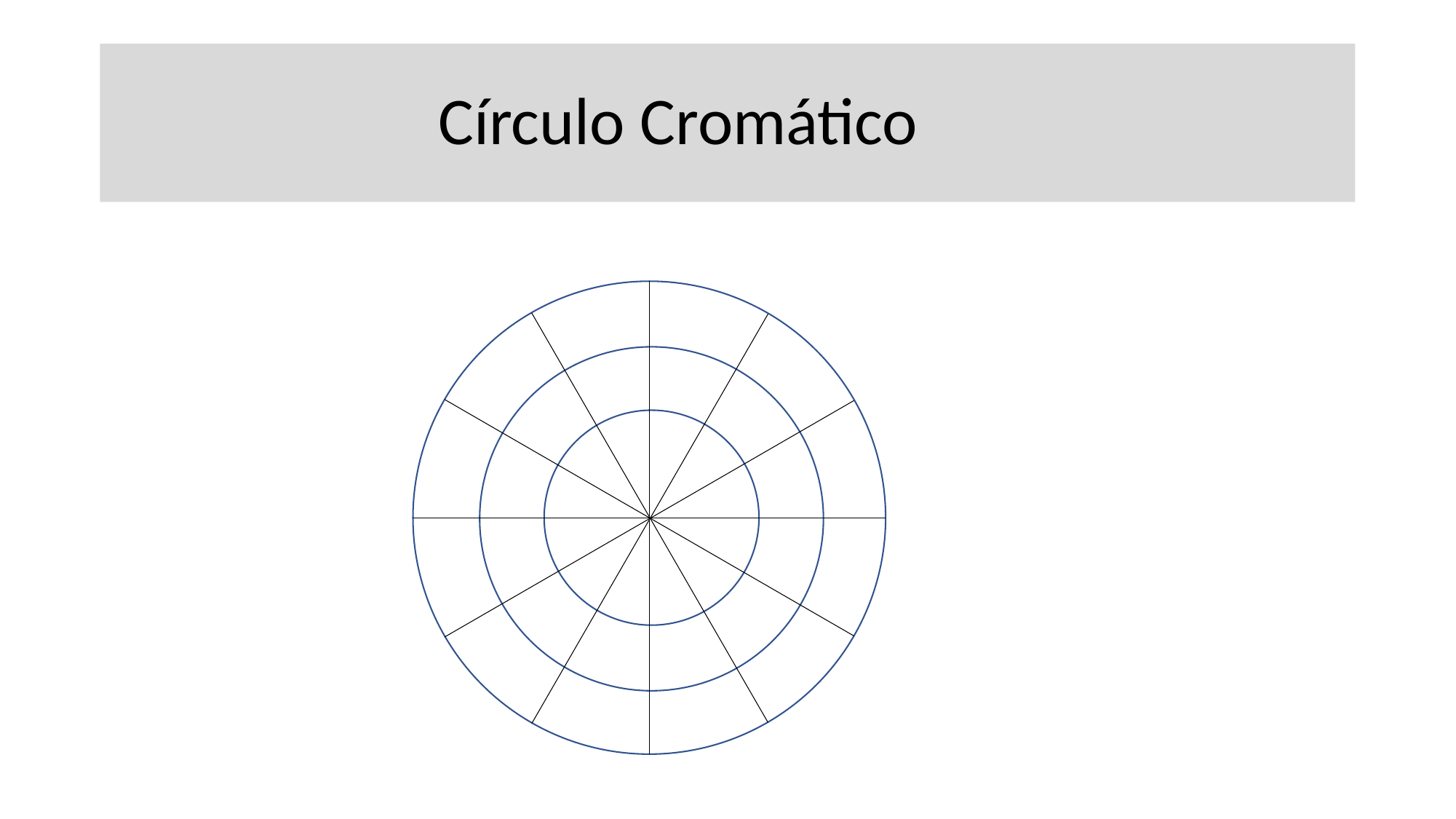

# Círculo Cromático
Círculo Cromático
Círculo Cromático
Círculo Cromático